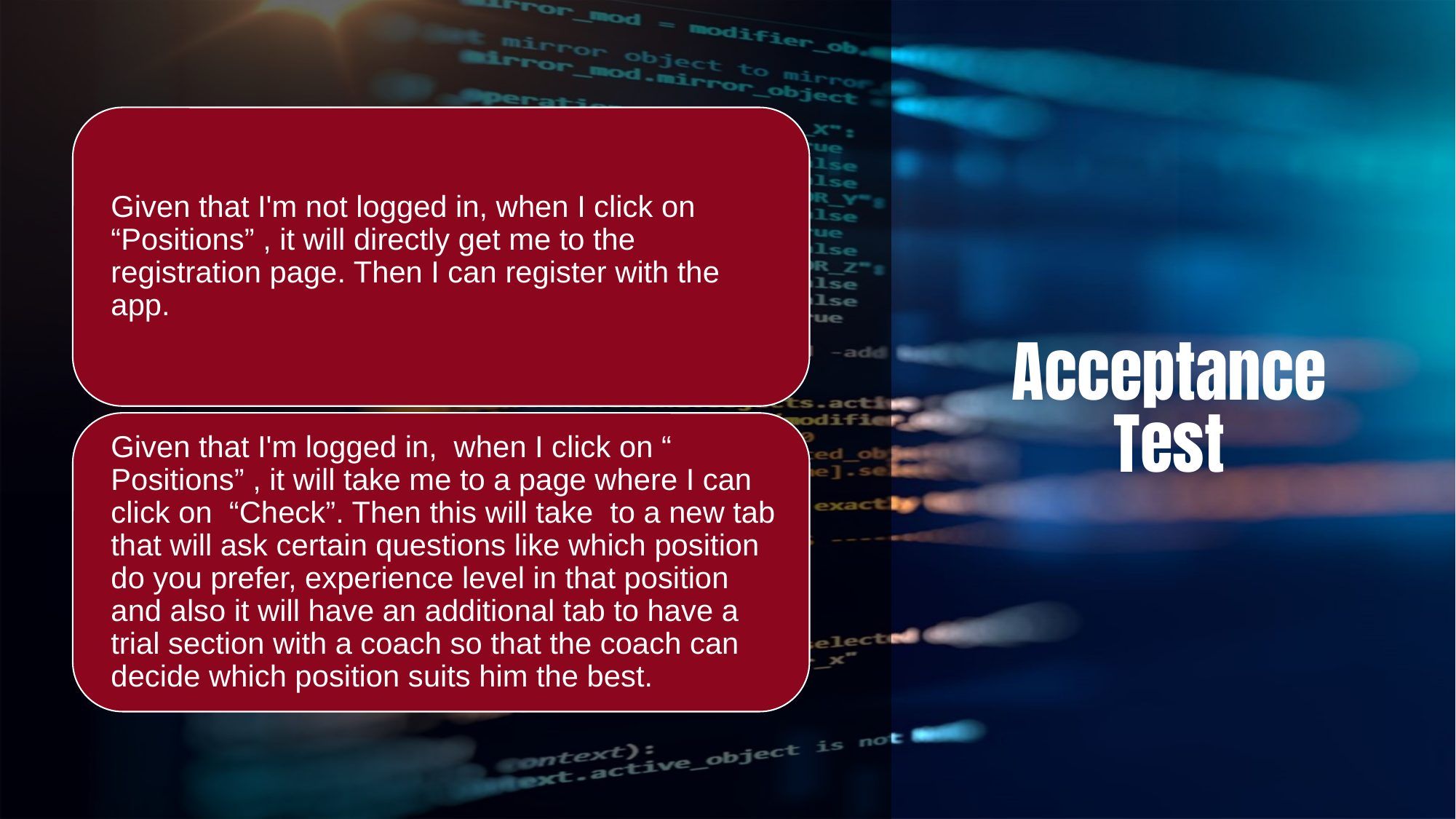

Given that I'm not logged in, when I click on “Positions” , it will directly get me to the registration page. Then I can register with the app.
Given that I'm logged in,  when I click on “ Positions” , it will take me to a page where I can click on  “Check”. Then this will take  to a new tab that will ask certain questions like which position do you prefer, experience level in that position  and also it will have an additional tab to have a trial section with a coach so that the coach can decide which position suits him the best.
# Acceptance Test